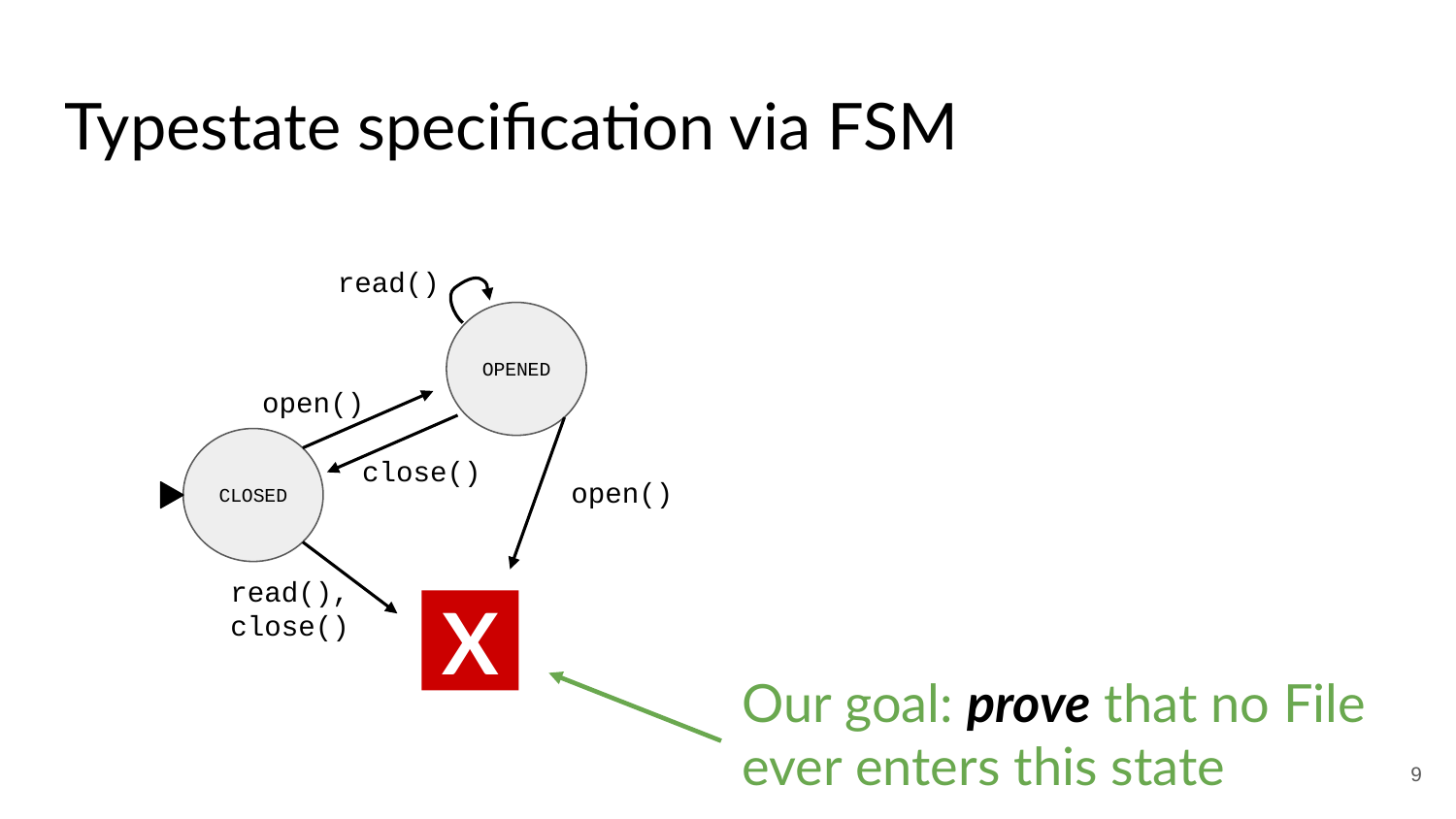

# Typestate specification via FSM
read()

OPENED
open()
CLOSED
close()
open()

read(), close()
X
Our goal: prove that no File ever enters this state
9